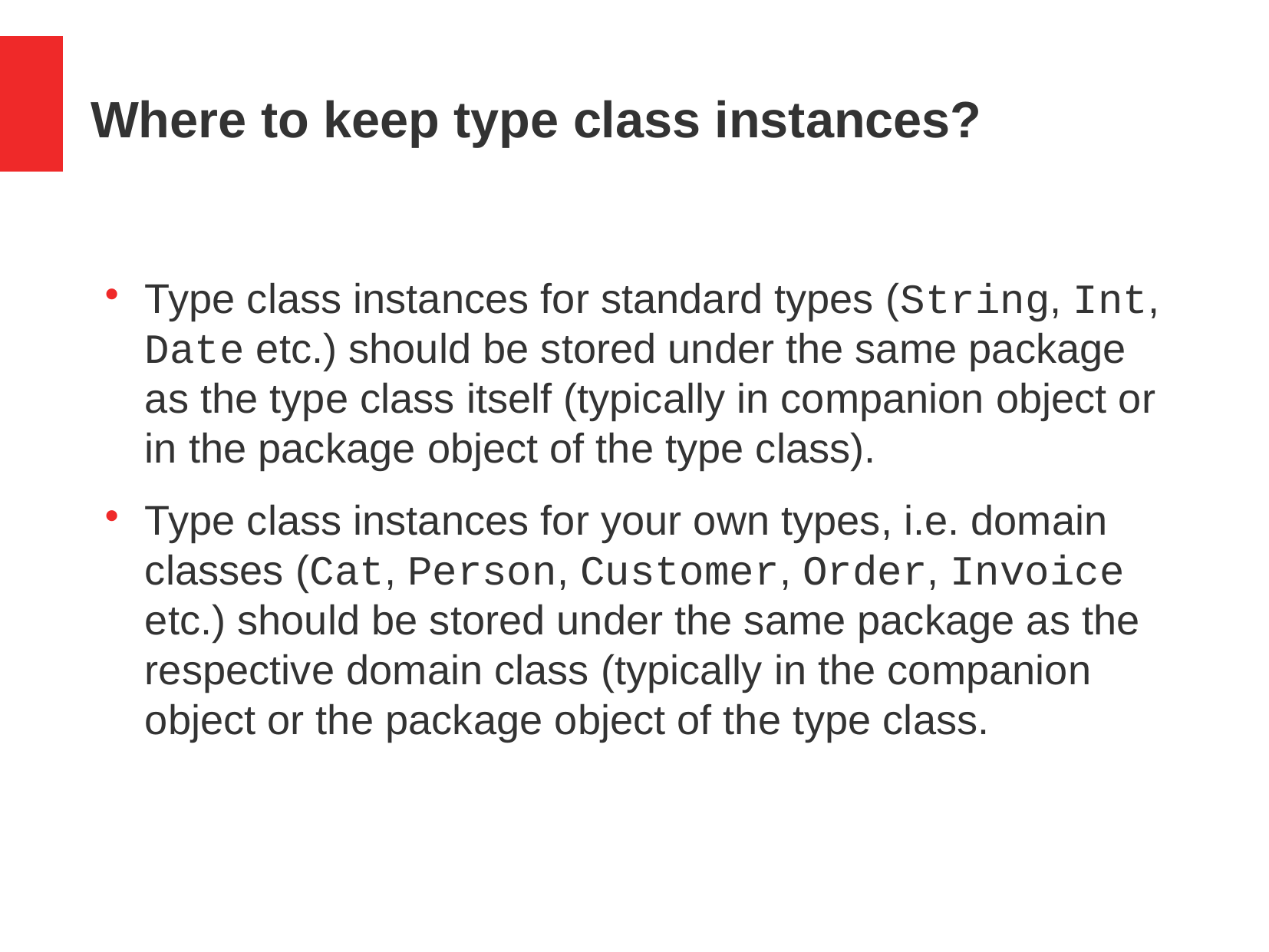

Where to keep type class instances?
Type class instances for standard types (String, Int, Date etc.) should be stored under the same package as the type class itself (typically in companion object or in the package object of the type class).
Type class instances for your own types, i.e. domain classes (Cat, Person, Customer, Order, Invoice etc.) should be stored under the same package as the respective domain class (typically in the companion object or the package object of the type class.